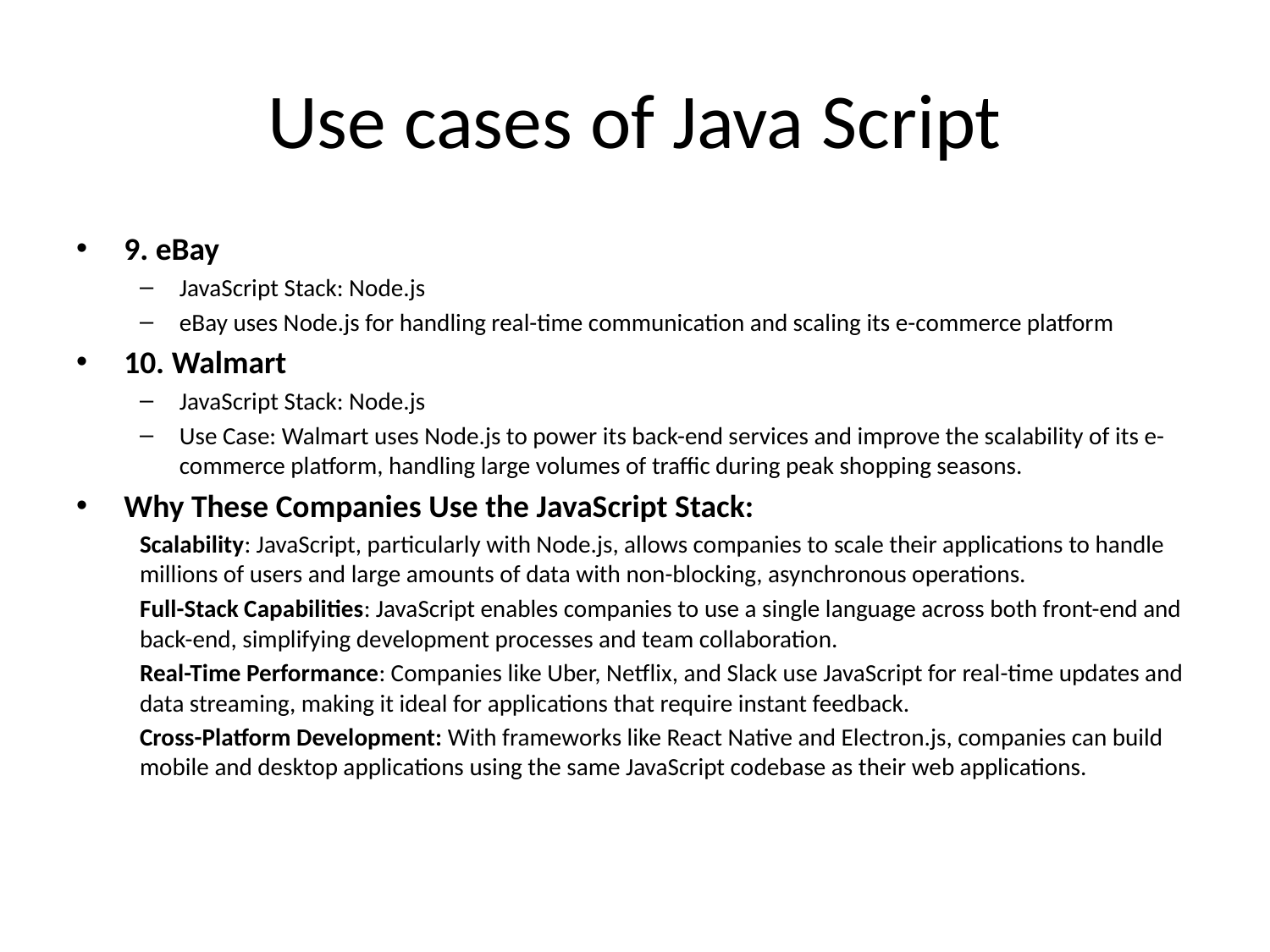

# Use cases of Java Script
9. eBay
JavaScript Stack: Node.js
eBay uses Node.js for handling real-time communication and scaling its e-commerce platform
10. Walmart
JavaScript Stack: Node.js
Use Case: Walmart uses Node.js to power its back-end services and improve the scalability of its e-commerce platform, handling large volumes of traffic during peak shopping seasons.
Why These Companies Use the JavaScript Stack:
Scalability: JavaScript, particularly with Node.js, allows companies to scale their applications to handle millions of users and large amounts of data with non-blocking, asynchronous operations.
Full-Stack Capabilities: JavaScript enables companies to use a single language across both front-end and back-end, simplifying development processes and team collaboration.
Real-Time Performance: Companies like Uber, Netflix, and Slack use JavaScript for real-time updates and data streaming, making it ideal for applications that require instant feedback.
Cross-Platform Development: With frameworks like React Native and Electron.js, companies can build mobile and desktop applications using the same JavaScript codebase as their web applications.